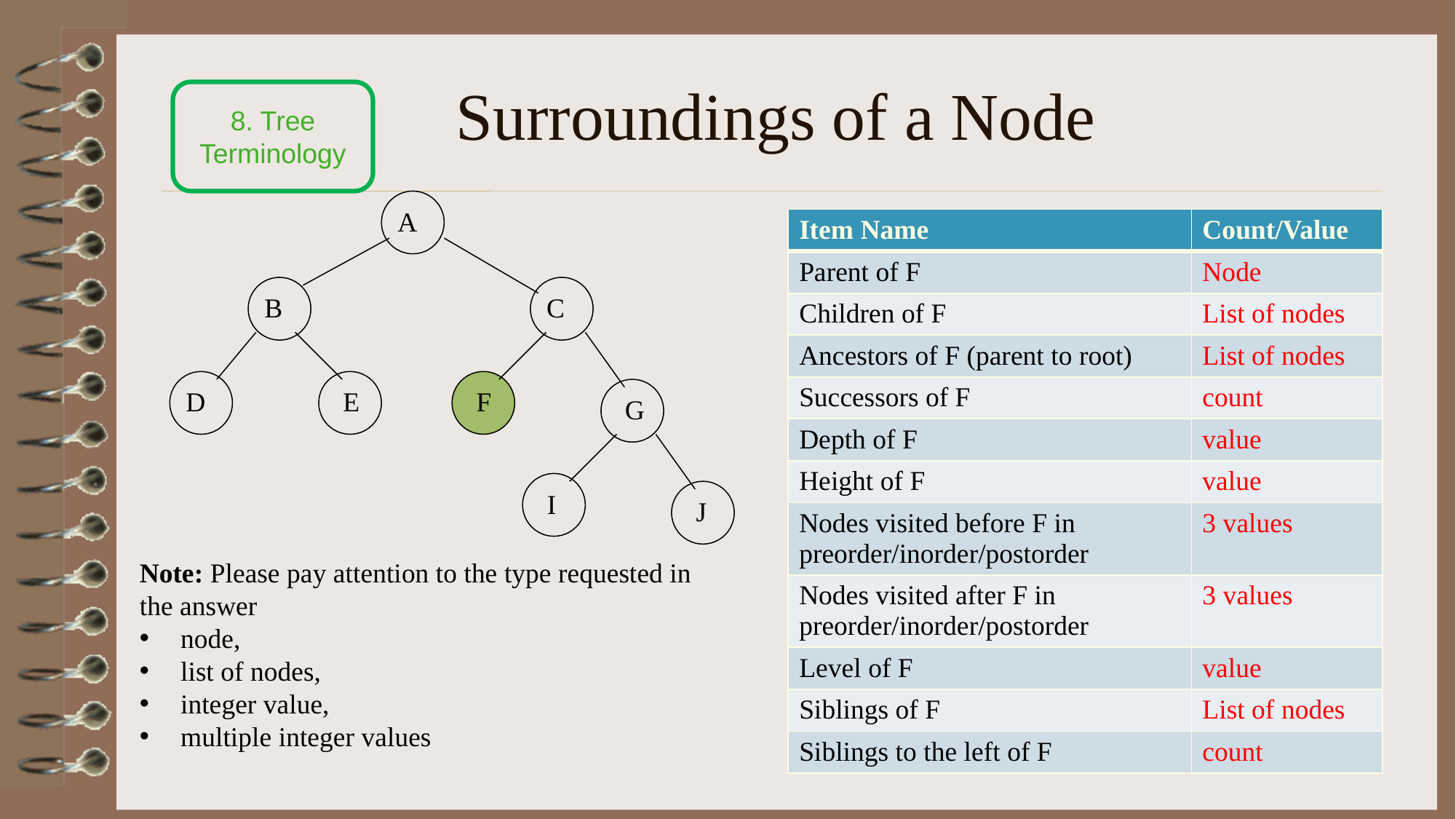

# Surroundings of a Node
8. Tree Terminology

A

B
C

D
E
F

G

I

J
| Item Name | Count/Value |
| --- | --- |
| Parent of F | Node |
| Children of F | List of nodes |
| Ancestors of F (parent to root) | List of nodes |
| Successors of F | count |
| Depth of F | value |
| Height of F | value |
| Nodes visited before F in preorder/inorder/postorder | 3 values |
| Nodes visited after F in preorder/inorder/postorder | 3 values |
| Level of F | value |
| Siblings of F | List of nodes |
| Siblings to the left of F | count |
Note: Please pay attention to the type requested in the answer
node,
list of nodes,
integer value,
multiple integer values